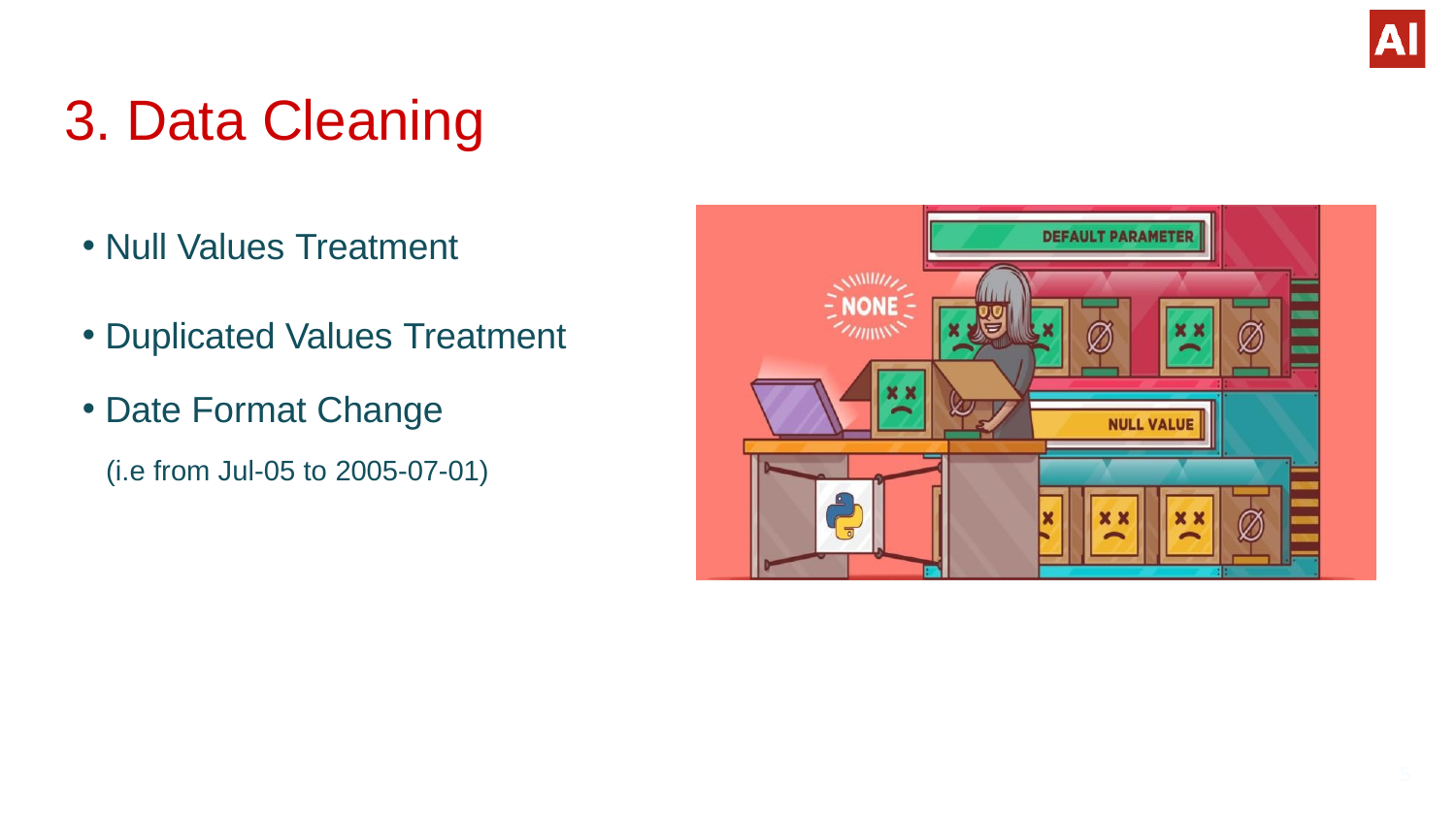

# 3. Data Cleaning

Null Values Treatment

Duplicated Values Treatment
Date Format Change
(i.e from Jul-05 to 2005-07-01)
5